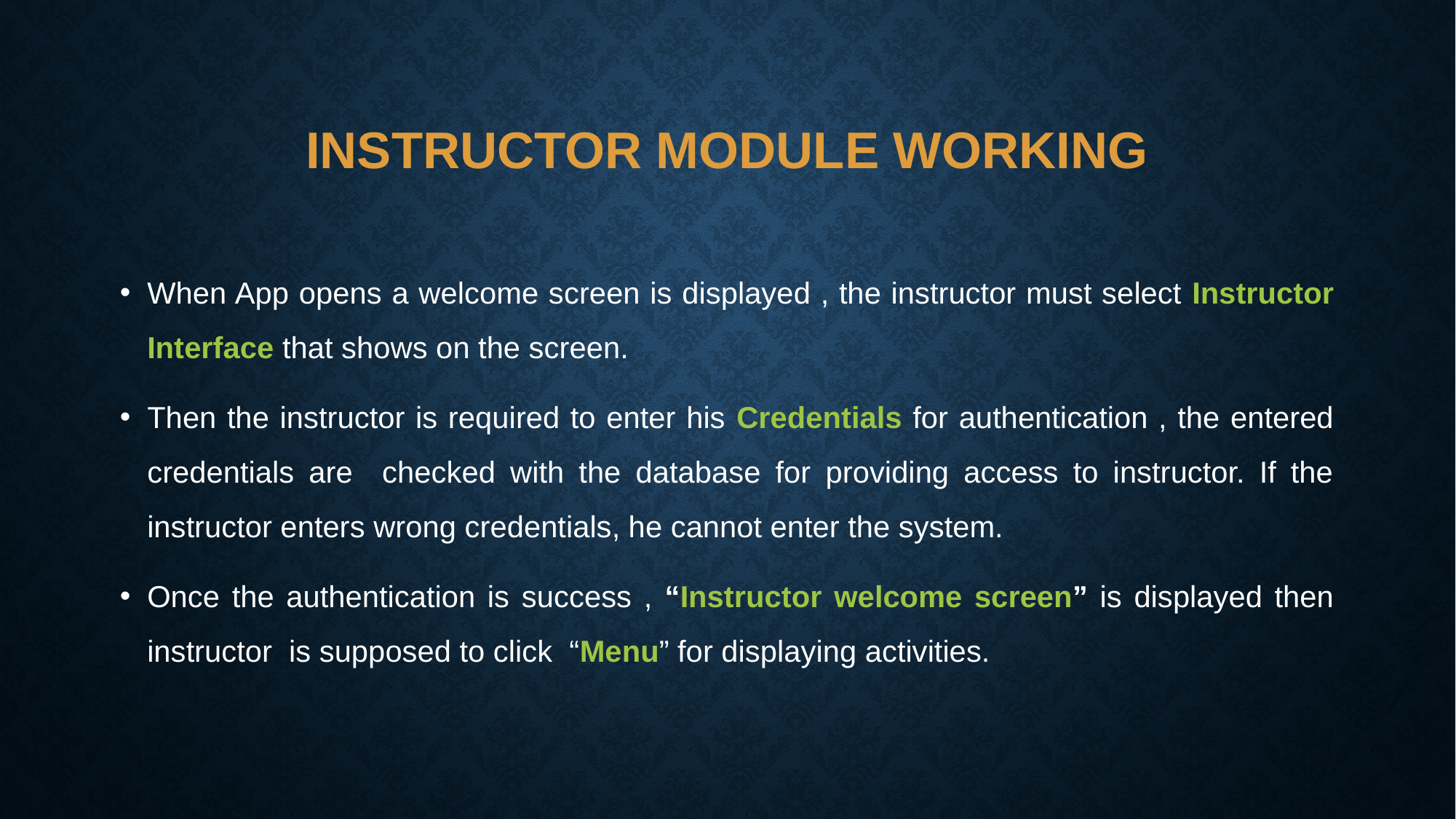

# Instructor Module Working
When App opens a welcome screen is displayed , the instructor must select Instructor Interface that shows on the screen.
Then the instructor is required to enter his Credentials for authentication , the entered credentials are  checked with the database for providing access to instructor. If the instructor enters wrong credentials, he cannot enter the system.
Once the authentication is success , “Instructor welcome screen” is displayed then instructor  is supposed to click  “Menu” for displaying activities.